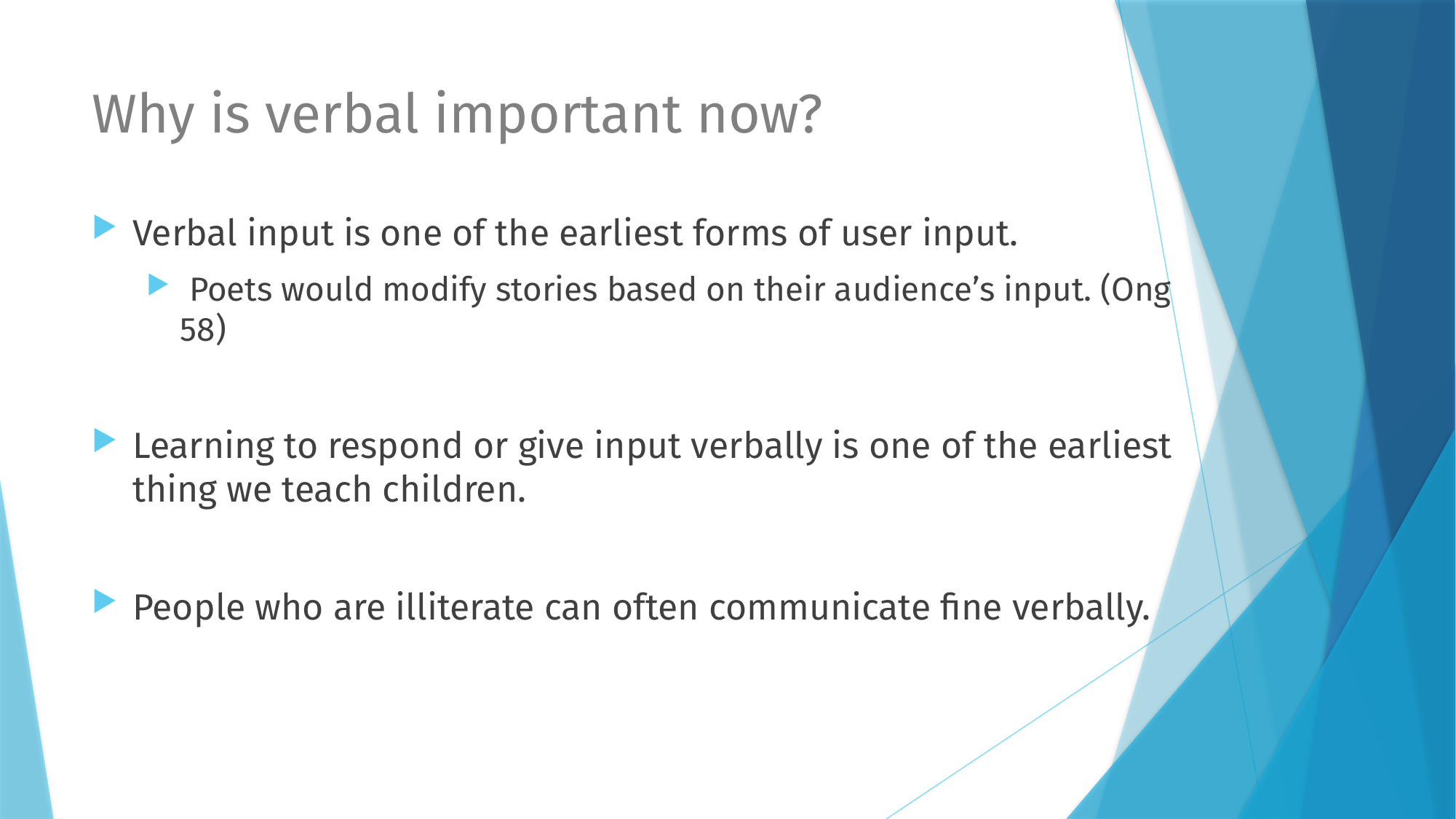

# Why is verbal important now?
Verbal input is one of the earliest forms of user input.
 Poets would modify stories based on their audience’s input. (Ong 58)

Learning to respond or give input verbally is one of the earliest thing we teach children.

People who are illiterate can often communicate fine verbally.